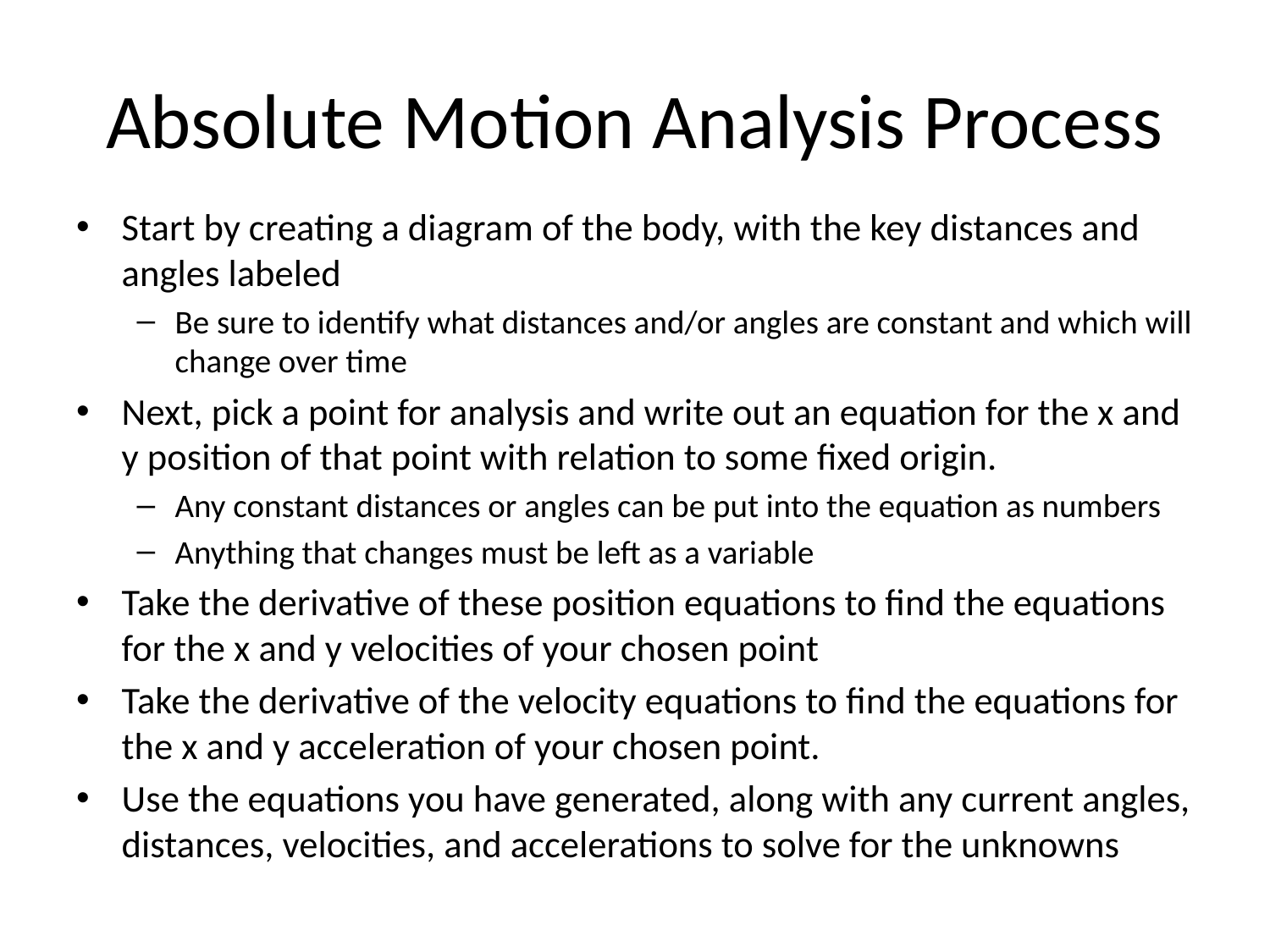

# Absolute Motion Analysis Process
Start by creating a diagram of the body, with the key distances and angles labeled
Be sure to identify what distances and/or angles are constant and which will change over time
Next, pick a point for analysis and write out an equation for the x and y position of that point with relation to some fixed origin.
Any constant distances or angles can be put into the equation as numbers
Anything that changes must be left as a variable
Take the derivative of these position equations to find the equations for the x and y velocities of your chosen point
Take the derivative of the velocity equations to find the equations for the x and y acceleration of your chosen point.
Use the equations you have generated, along with any current angles, distances, velocities, and accelerations to solve for the unknowns